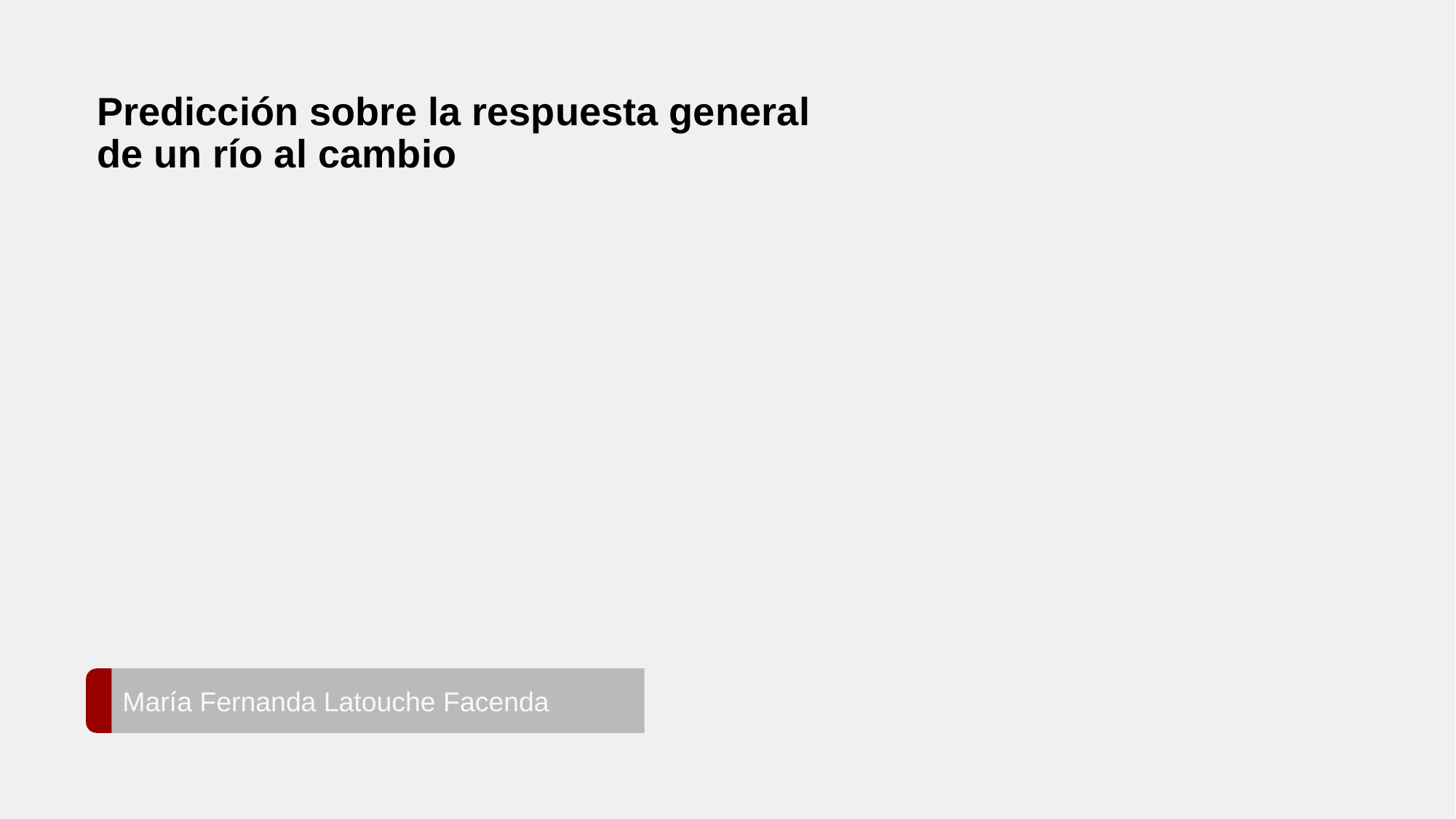

# Predicción sobre la respuesta general de un río al cambio

María Fernanda Latouche Facenda